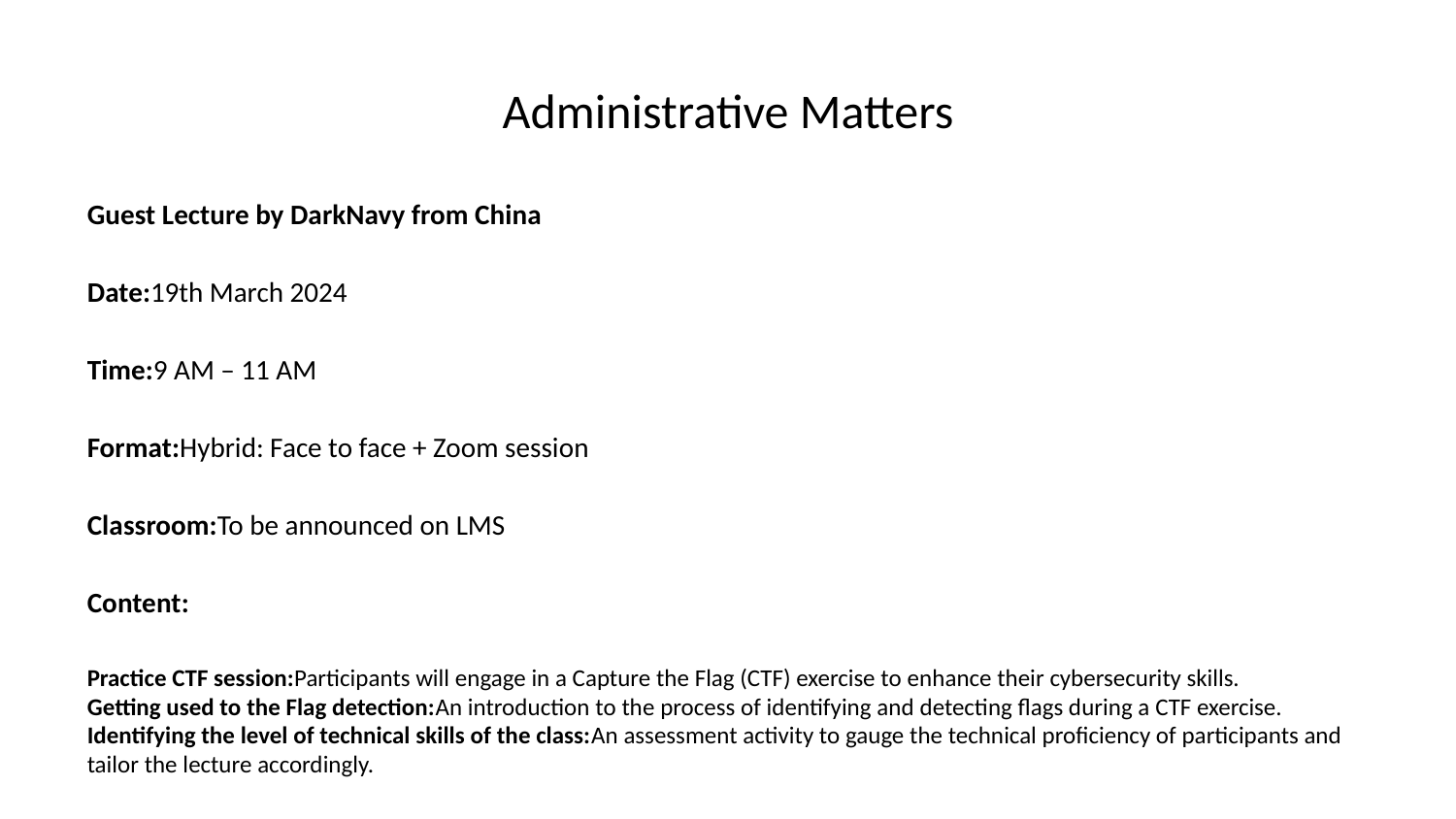

# Administrative Matters

Guest Lecture by DarkNavy from China

Date:19th March 2024

Time:9 AM – 11 AM

Format:Hybrid: Face to face + Zoom session

Classroom:To be announced on LMS

Content:

Practice CTF session:Participants will engage in a Capture the Flag (CTF) exercise to enhance their cybersecurity skills.
Getting used to the Flag detection:An introduction to the process of identifying and detecting flags during a CTF exercise.
Identifying the level of technical skills of the class:An assessment activity to gauge the technical proficiency of participants and tailor the lecture accordingly.